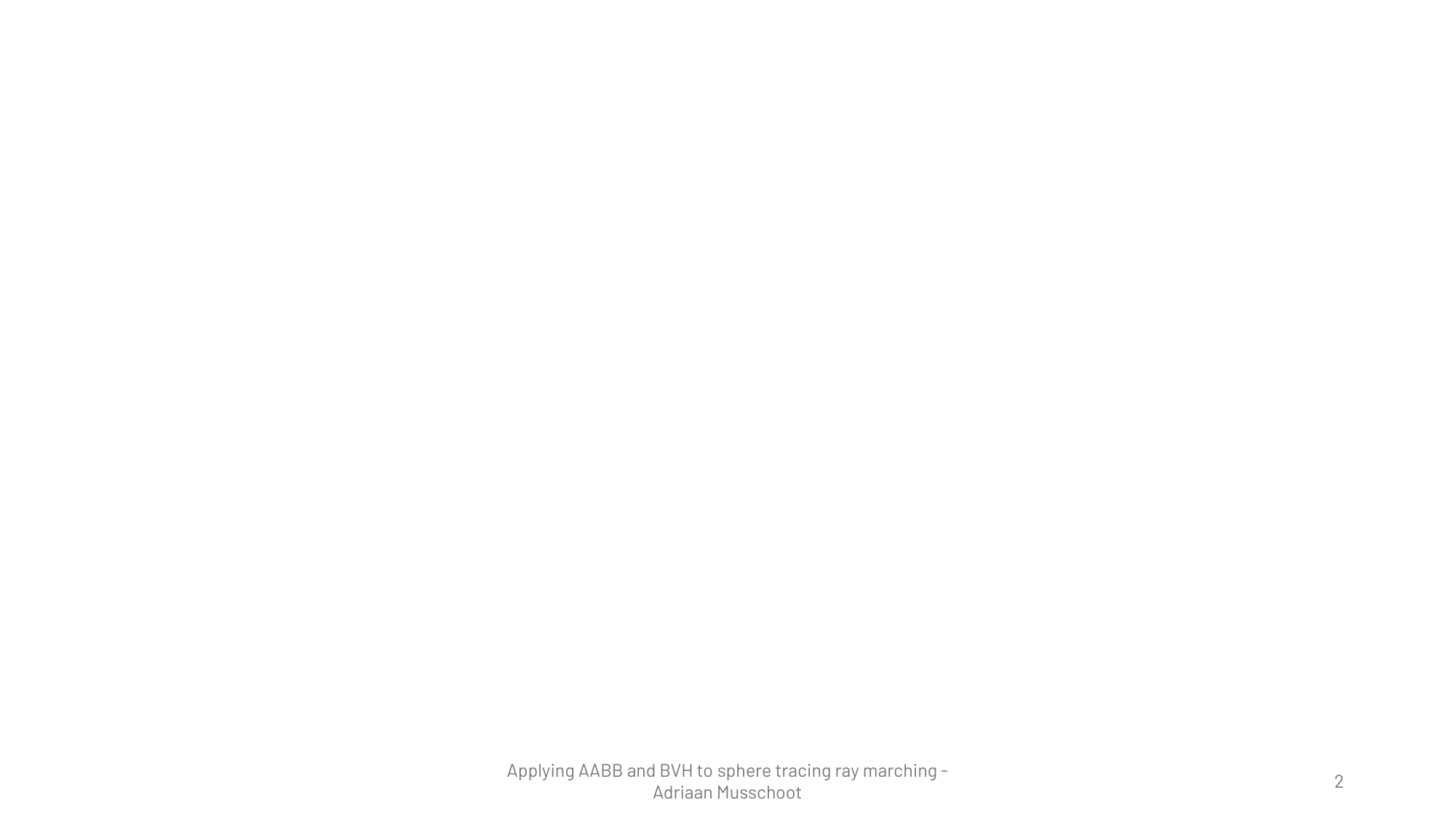

#

Applying AABB and BVH to sphere tracing ray marching - Adriaan Musschoot
2